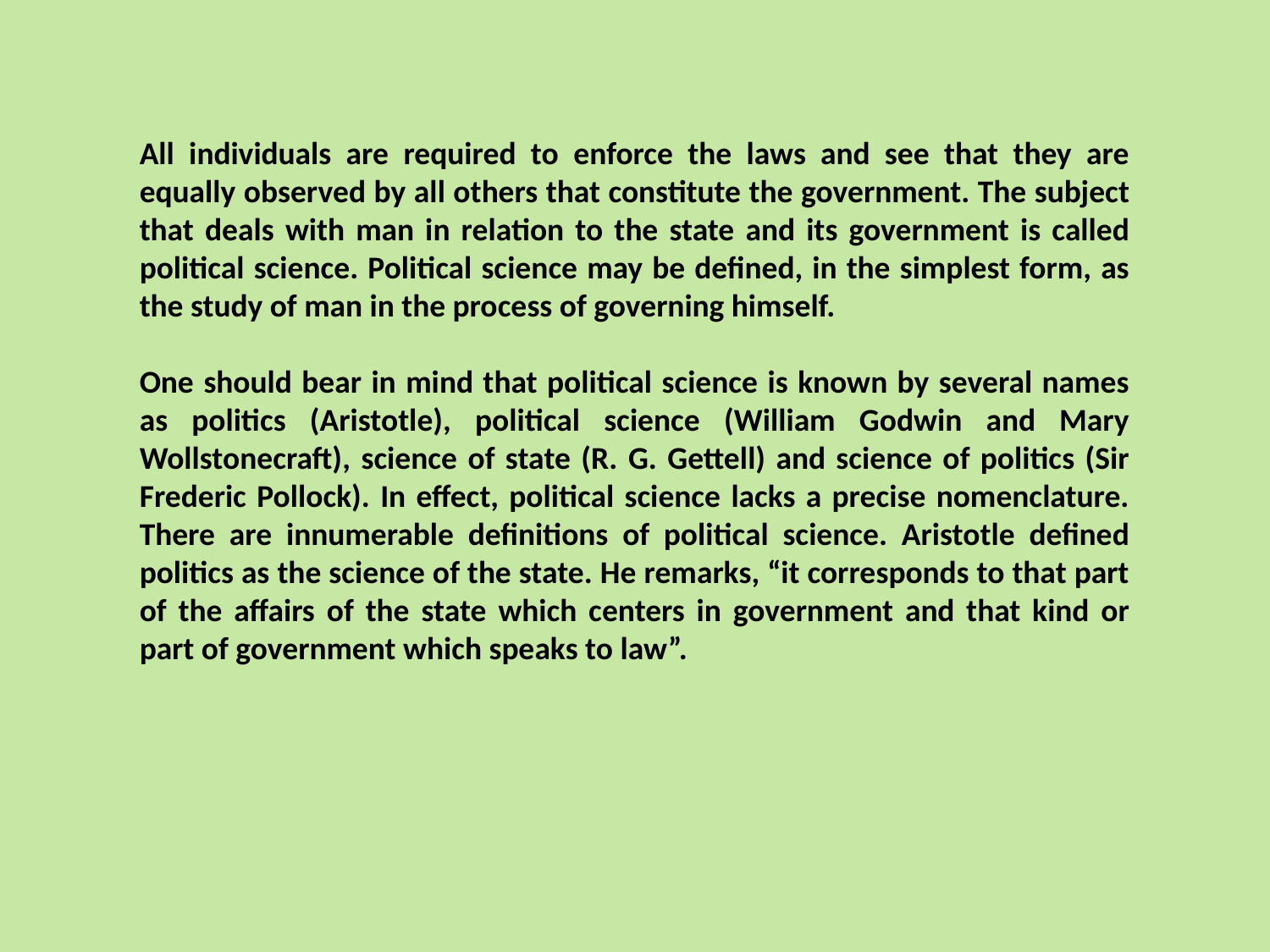

All individuals are required to enforce the laws and see that they are equally observed by all others that constitute the government. The subject that deals with man in relation to the state and its government is called political science. Political science may be defined, in the simplest form, as the study of man in the process of governing himself.

One should bear in mind that political science is known by several names as politics (Aristotle), political science (William Godwin and Mary Wollstonecraft), science of state (R. G. Gettell) and science of politics (Sir Frederic Pollock). In effect, political science lacks a precise nomenclature. There are innumerable definitions of political science. Aristotle defined politics as the science of the state. He remarks, “it corresponds to that part of the affairs of the state which centers in government and that kind or part of government which speaks to law”.